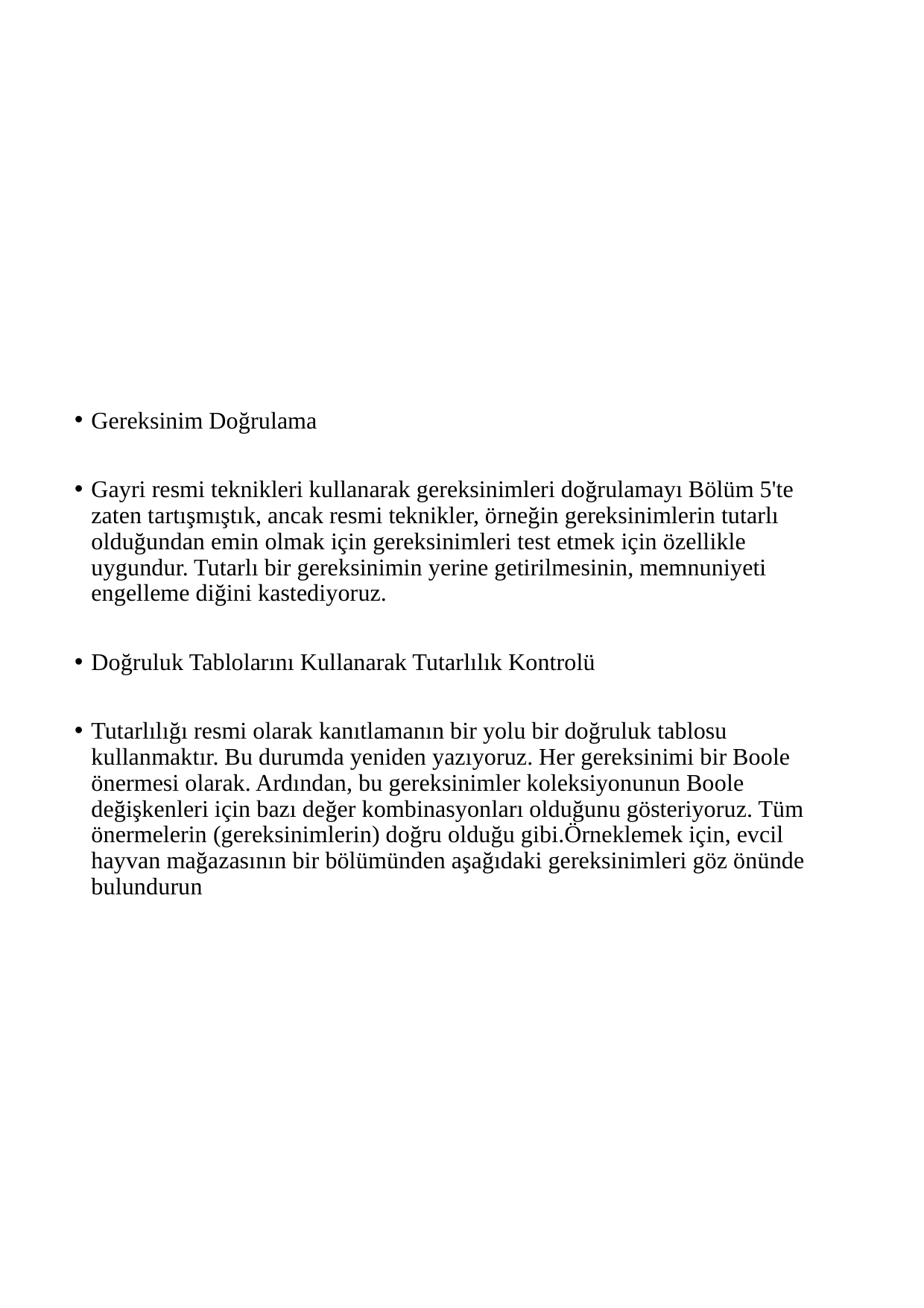

Gereksinim Doğrulama

Gayri resmi teknikleri kullanarak gereksinimleri doğrulamayı Bölüm 5'te zaten tartışmıştık, ancak resmi teknikler, örneğin gereksinimlerin tutarlı olduğundan emin olmak için gereksinimleri test etmek için özellikle uygundur. Tutarlı bir gereksinimin yerine getirilmesinin, memnuniyeti engelleme diğini kastediyoruz.

Doğruluk Tablolarını Kullanarak Tutarlılık Kontrolü

Tutarlılığı resmi olarak kanıtlamanın bir yolu bir doğruluk tablosu kullanmaktır. Bu durumda yeniden yazıyoruz. Her gereksinimi bir Boole önermesi olarak. Ardından, bu gereksinimler koleksiyonunun Boole değişkenleri için bazı değer kombinasyonları olduğunu gösteriyoruz. Tüm önermelerin (gereksinimlerin) doğru olduğu gibi.Örneklemek için, evcil hayvan mağazasının bir bölümünden aşağıdaki gereksinimleri göz önünde bulundurun